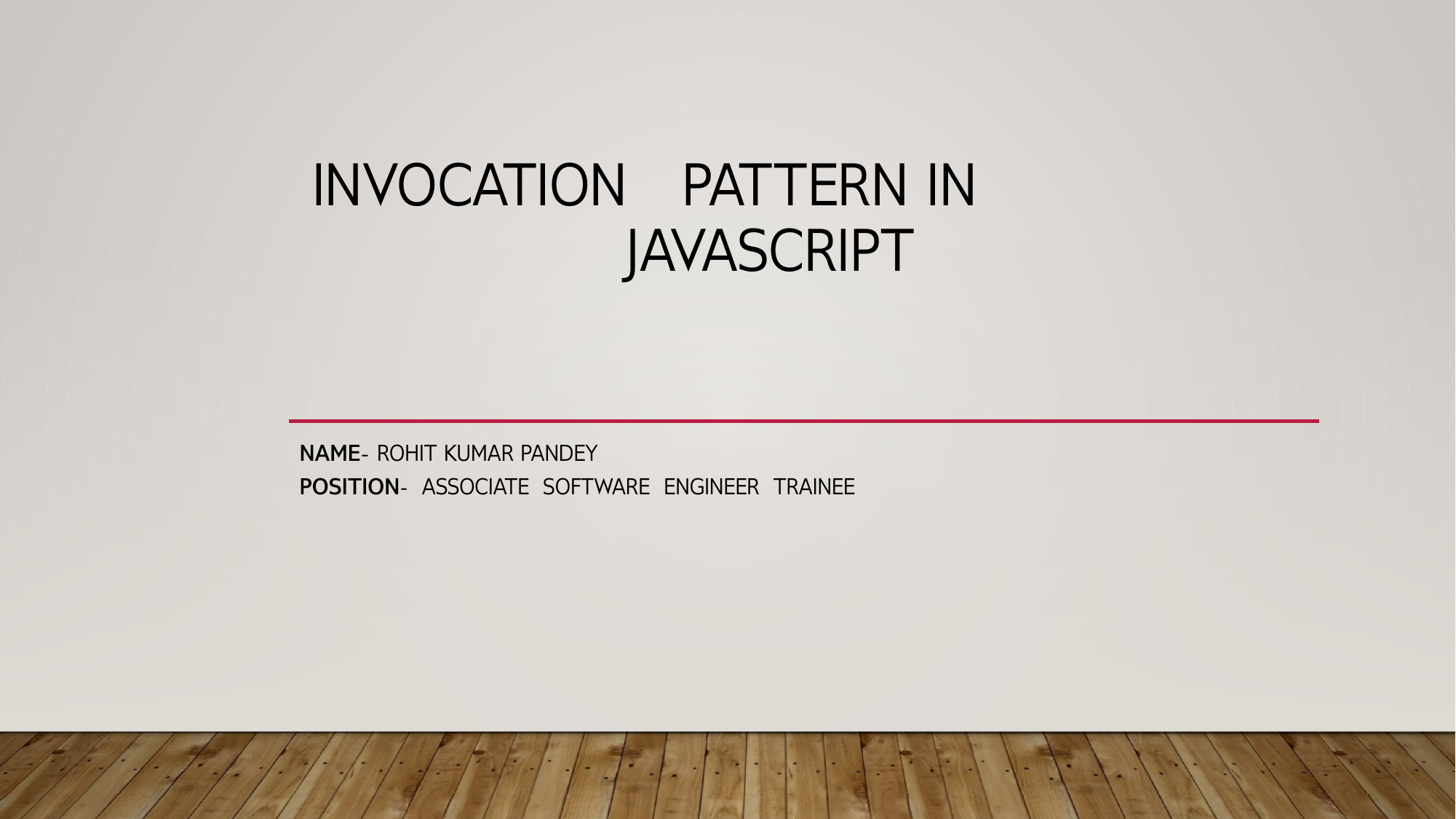

# Invocation   pattern in                                    javascript
NAME- Rohit kumar pandey
POSITION-  ASSOCIATE  SOFTWARE  ENGINEER  TRAINEE